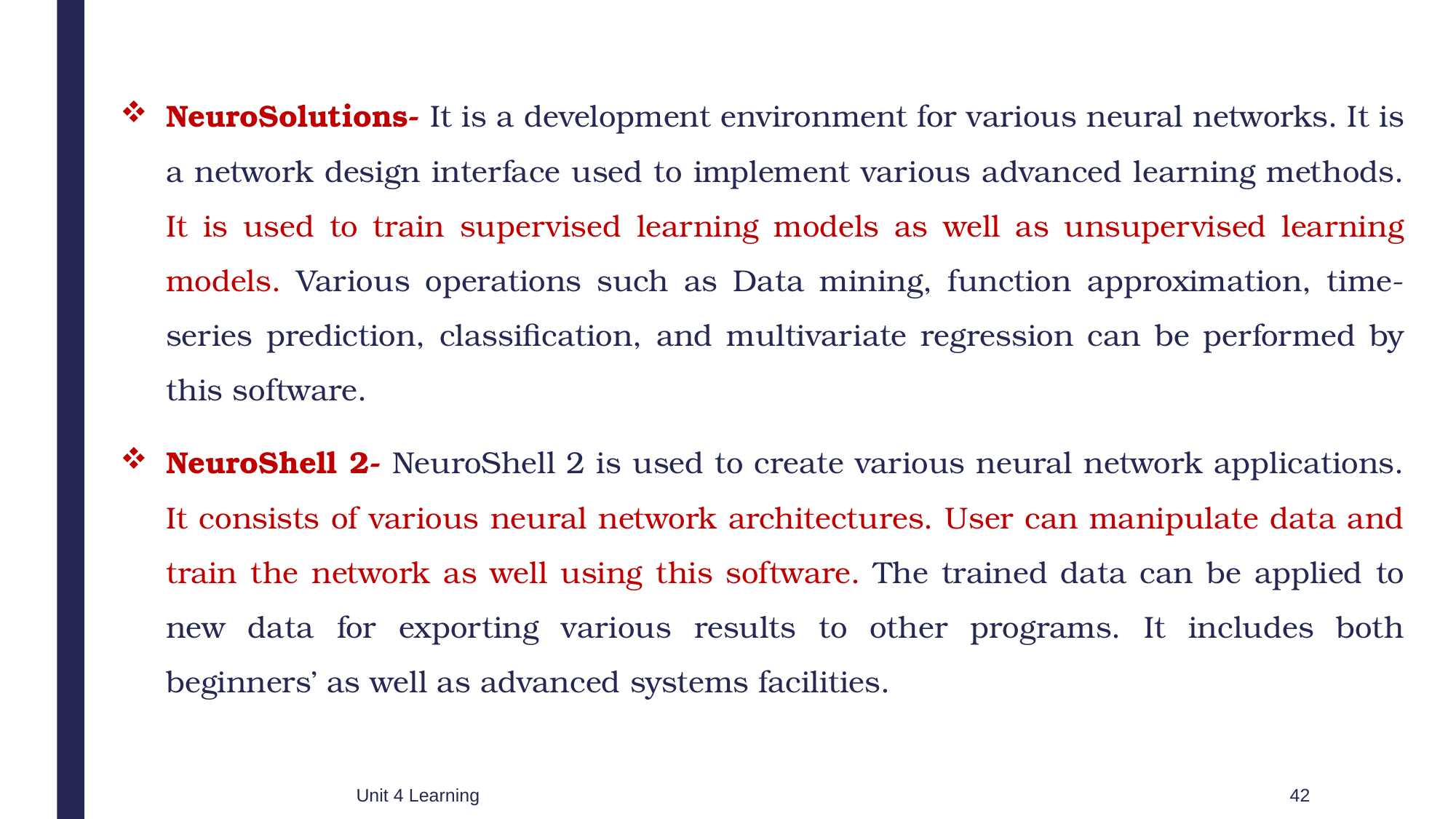

NeuroSolutions- It is a development environment for various neural networks. It is a network design interface used to implement various advanced learning methods. It is used to train supervised learning models as well as unsupervised learning models. Various operations such as Data mining, function approximation, time-series prediction, classification, and multivariate regression can be performed by this software.
NeuroShell 2- NeuroShell 2 is used to create various neural network applications. It consists of various neural network architectures. User can manipulate data and train the network as well using this software. The trained data can be applied to new data for exporting various results to other programs. It includes both beginners’ as well as advanced systems facilities.

Unit 4 Learning
42